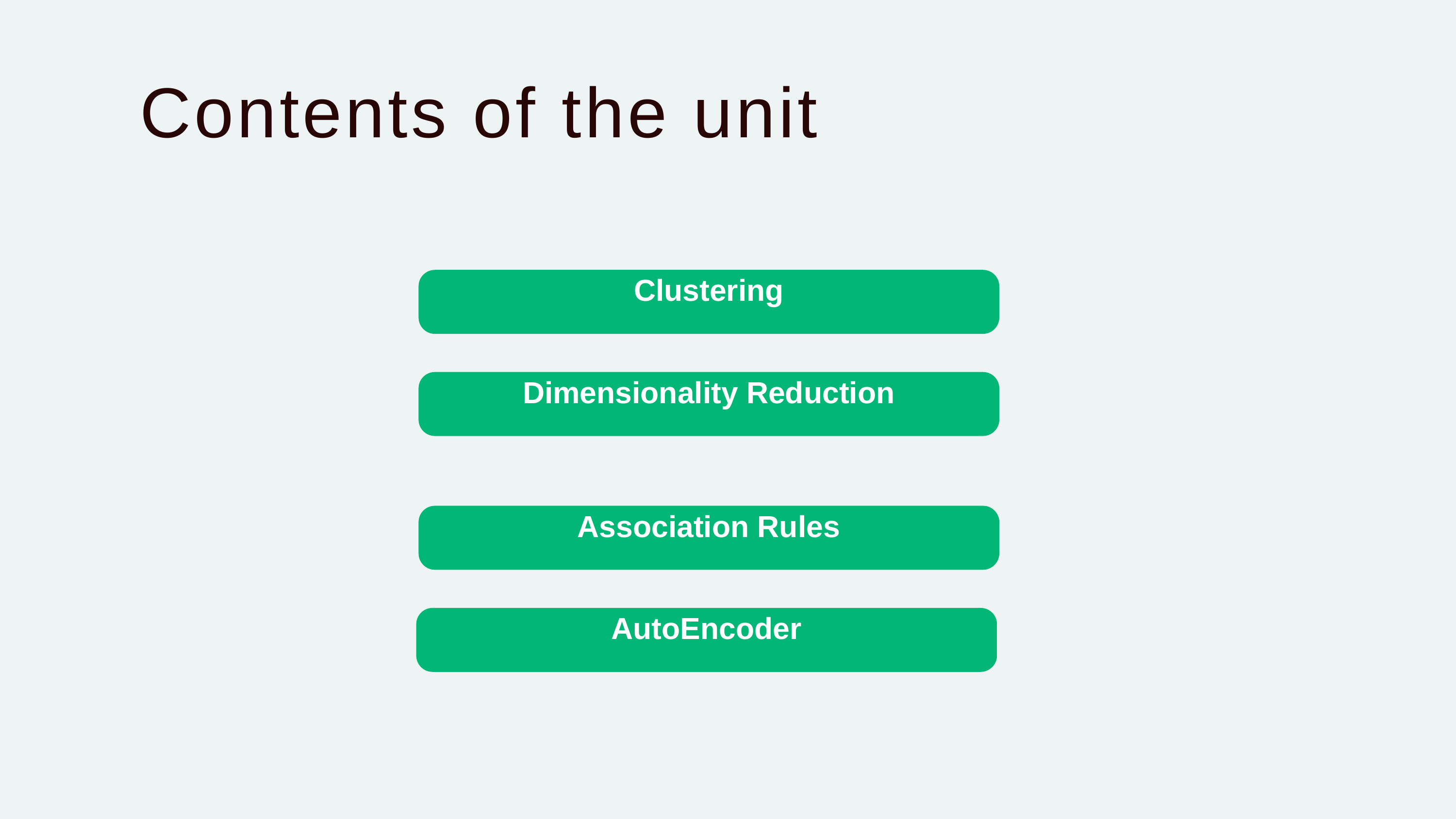

Contents of the unit

Clustering

Dimensionality Reduction

Association Rules

AutoEncoder